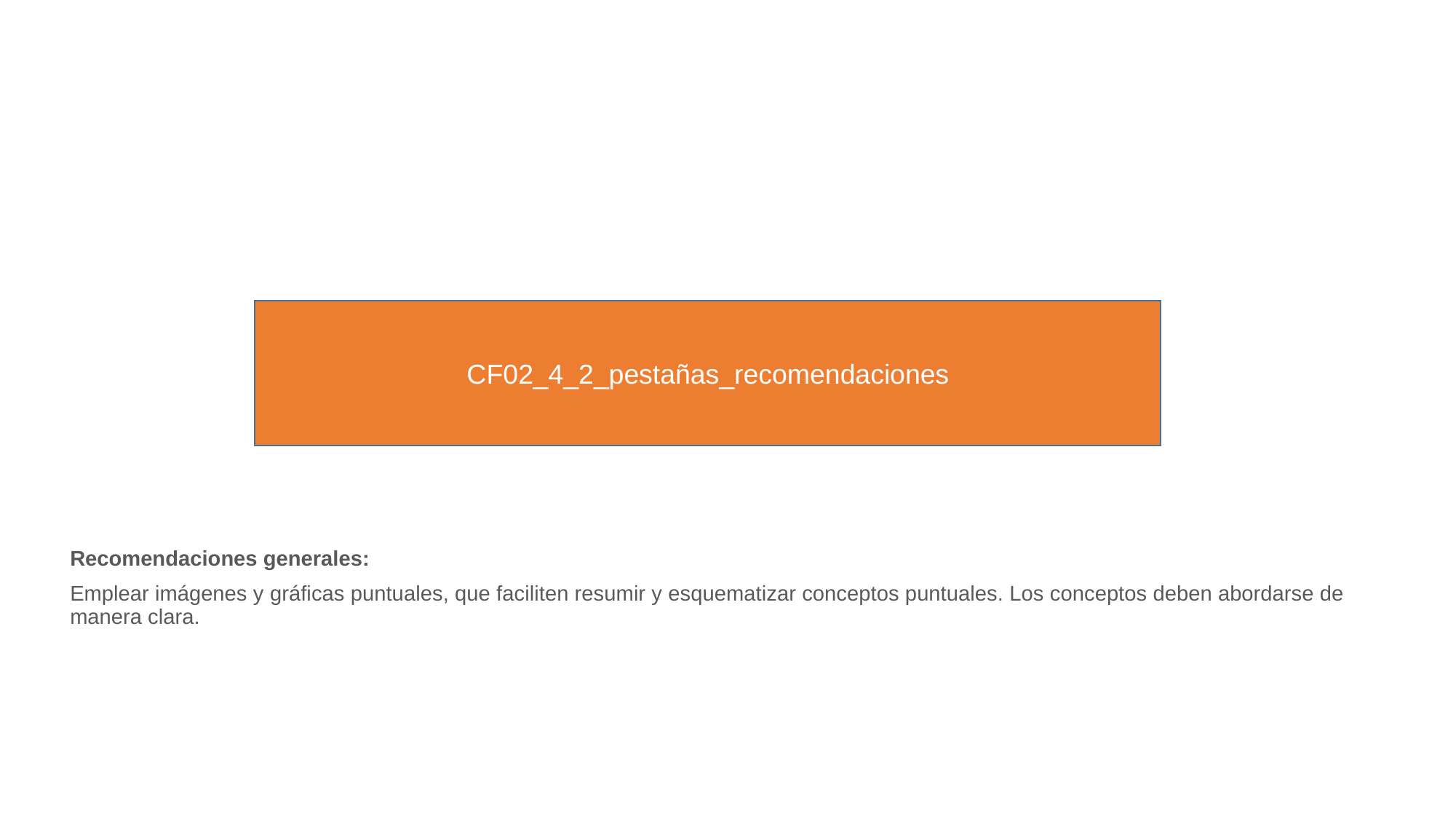

CF02_4_2_pestañas_recomendaciones
Recomendaciones generales:
Emplear imágenes y gráficas puntuales, que faciliten resumir y esquematizar conceptos puntuales. Los conceptos deben abordarse de manera clara.